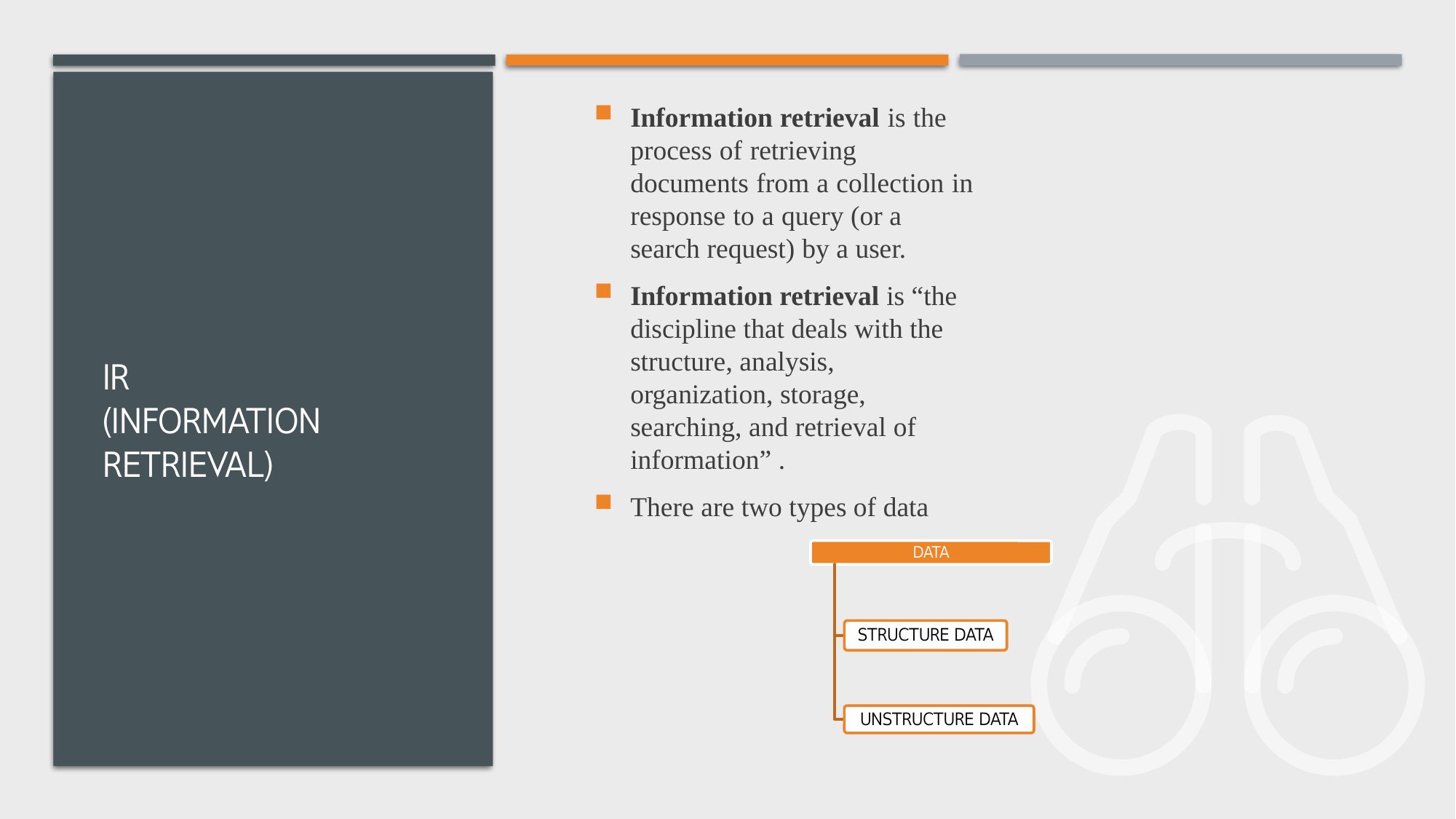

Information retrieval is the    process of retrieving   documents from a collection in response to a query (or a search request) by a user.
Information retrieval is “the discipline that deals with the structure, analysis, organization, storage, searching, and retrieval of information” .
There are two types of data

# IR (INFORMATION RETRIEVAL)

DATA
STRUCTURE DATA
UNSTRUCTURE DATA